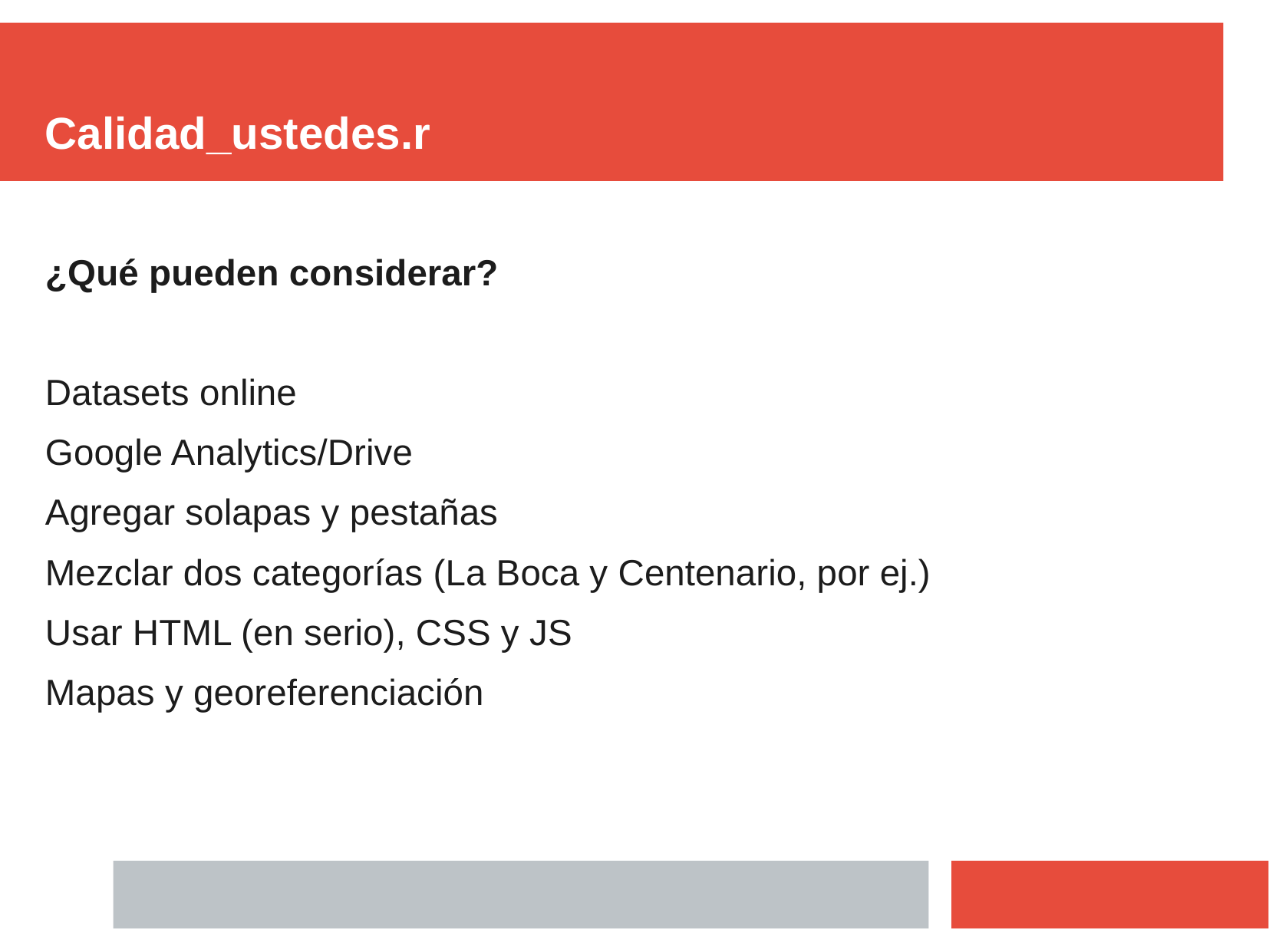

Calidad_ustedes.r
¿Qué pueden considerar?

Datasets online
Google Analytics/Drive
Agregar solapas y pestañas
Mezclar dos categorías (La Boca y Centenario, por ej.)
Usar HTML (en serio), CSS y JS
Mapas y georeferenciación